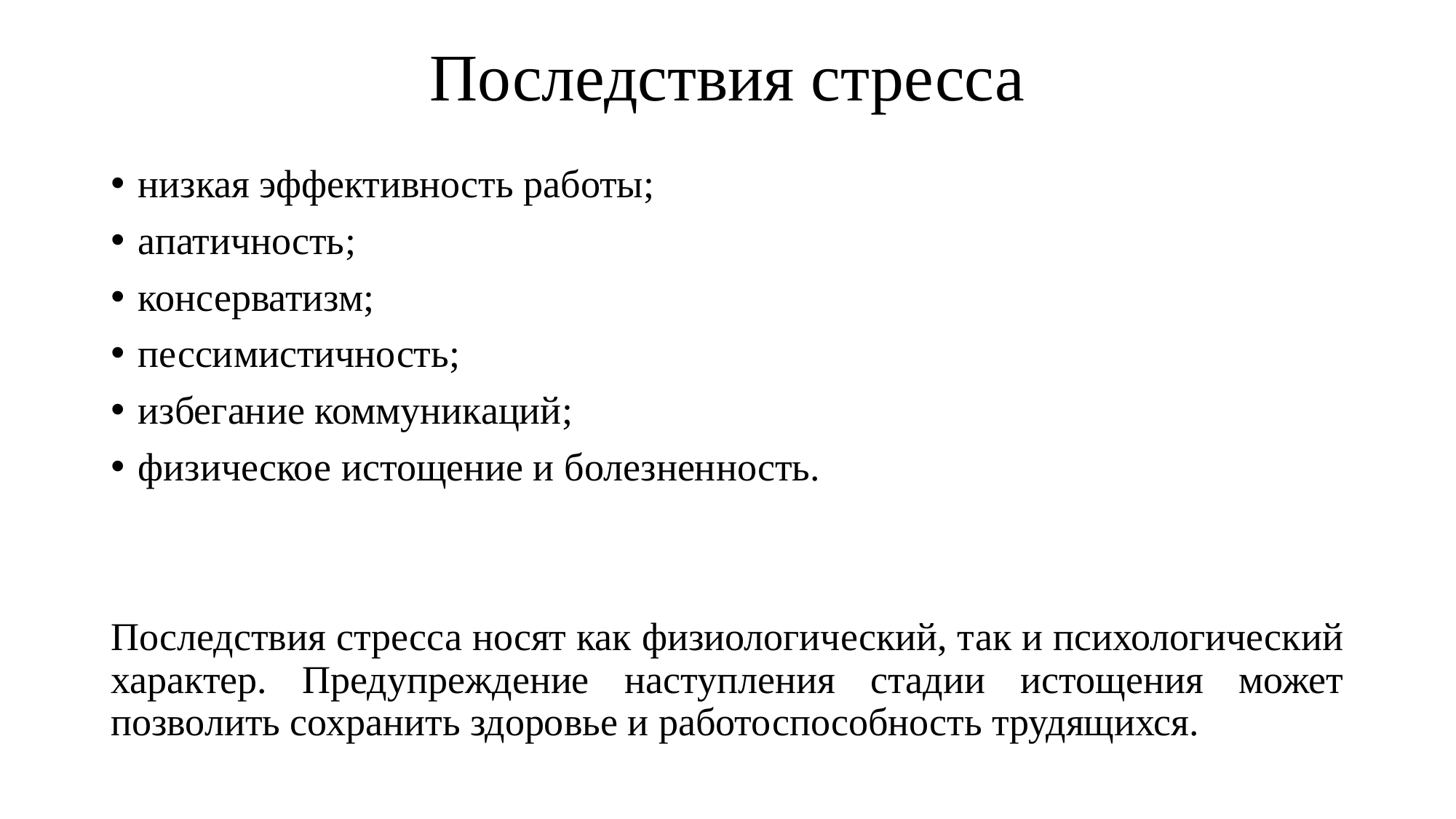

# Последствия стресса
низкая эффективность работы;
апатичность;
консерватизм;
пессимистичность;
избегание коммуникаций;
физическое истощение и болезненность.

Последствия стресса носят как физиологический, так и психологический характер. Предупреждение наступления стадии истощения может позволить сохранить здоровье и работоспособность трудящихся.